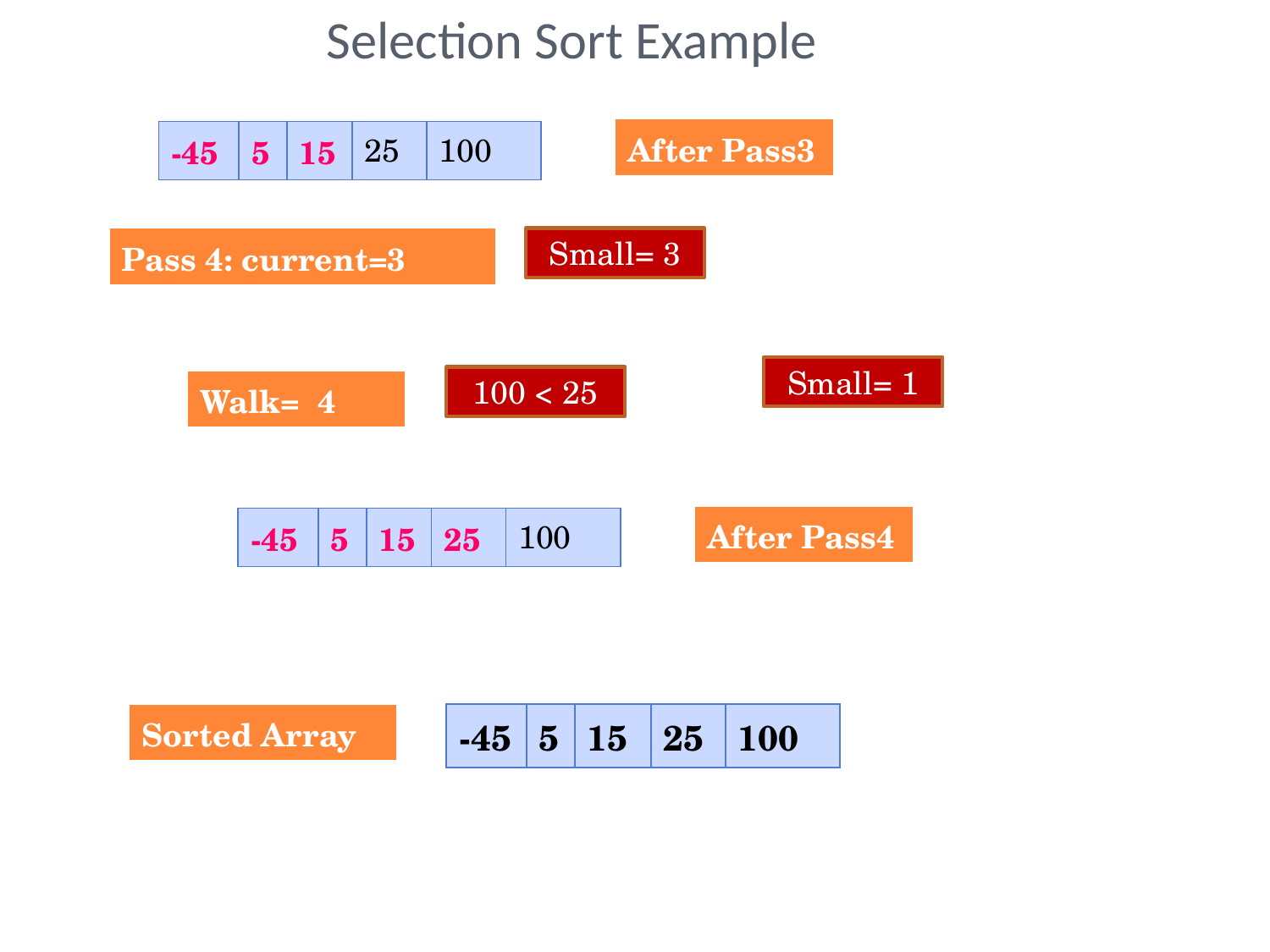

# Selection Sort Example
| After Pass3 |
| --- |
| -45 | 5 | 15 | 25 | 100 |
| --- | --- | --- | --- | --- |
| Pass 4: current=3 |
| --- |
Small= 3
Small= 1
100 < 25
| Walk= 4 |
| --- |
| After Pass4 |
| --- |
| -45 | 5 | 15 | 25 | 100 |
| --- | --- | --- | --- | --- |
| Sorted Array |
| --- |
| -45 | 5 | 15 | 25 | 100 |
| --- | --- | --- | --- | --- |